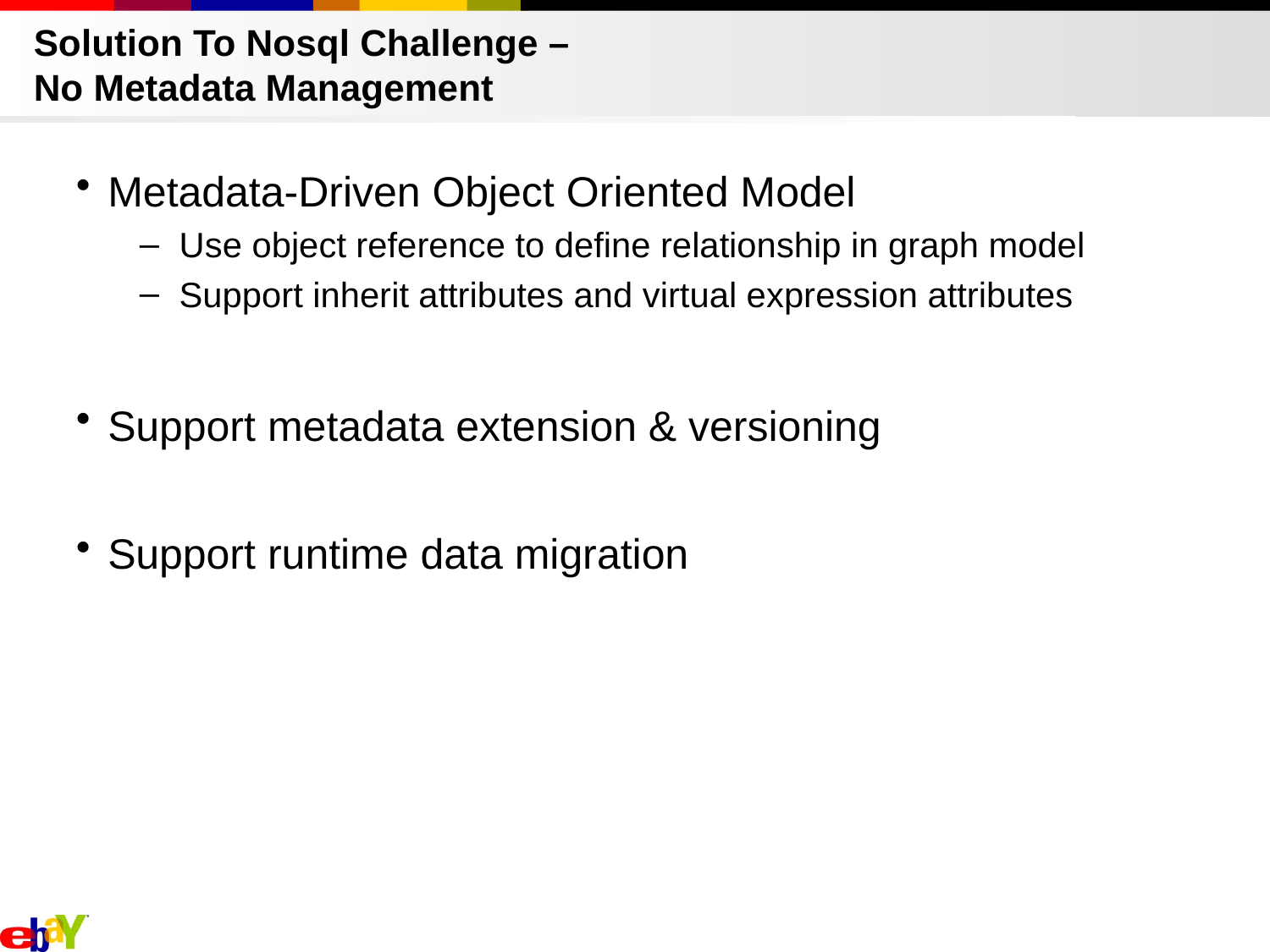

# Solution To Nosql Challenge – No Metadata Management
Metadata-Driven Object Oriented Model
Use object reference to define relationship in graph model
Support inherit attributes and virtual expression attributes

Support metadata extension & versioning

Support runtime data migration